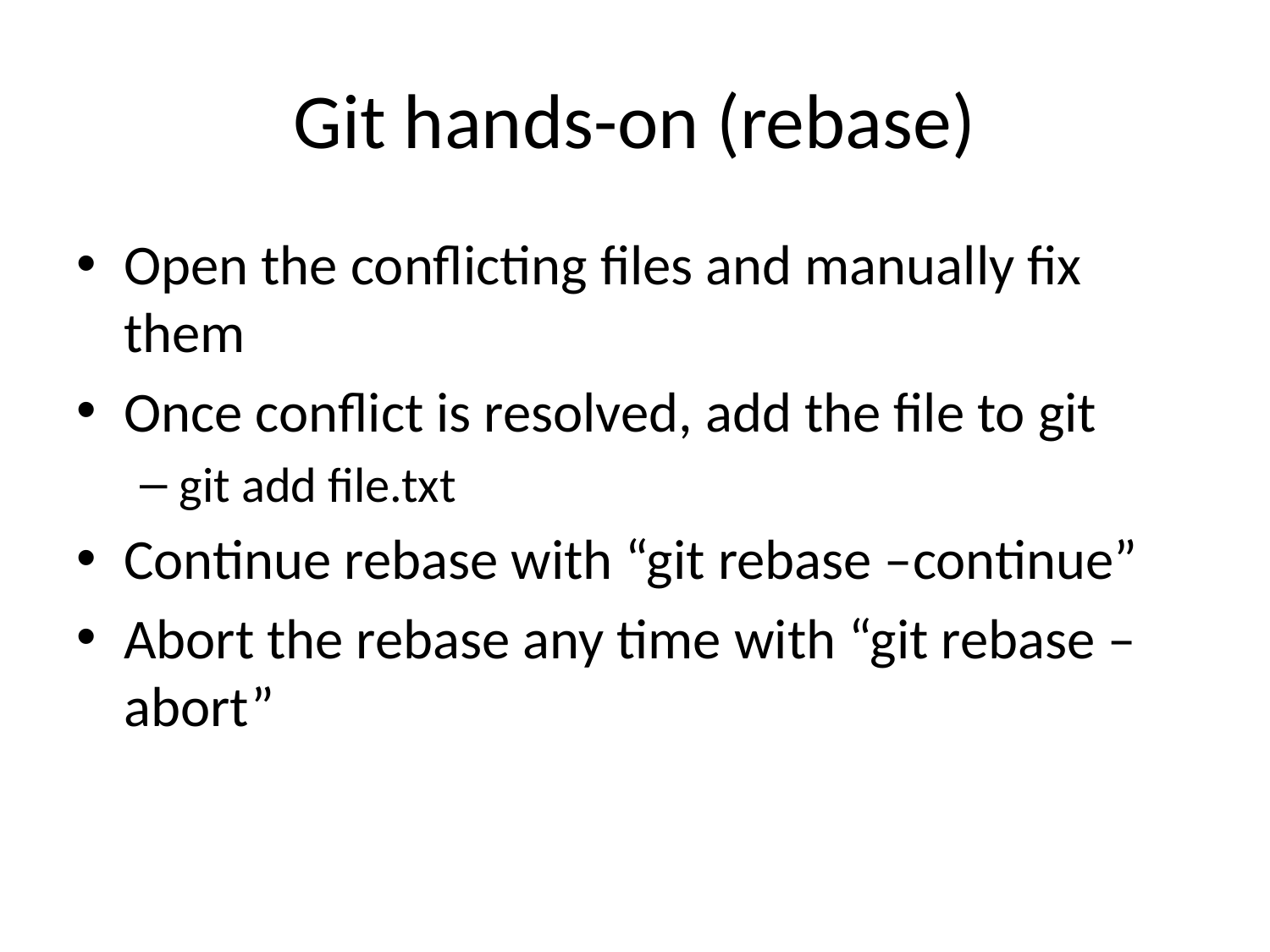

# Git hands-on (rebase)
Open the conflicting files and manually fix them
Once conflict is resolved, add the file to git
git add file.txt
Continue rebase with “git rebase –continue”
Abort the rebase any time with “git rebase –abort”